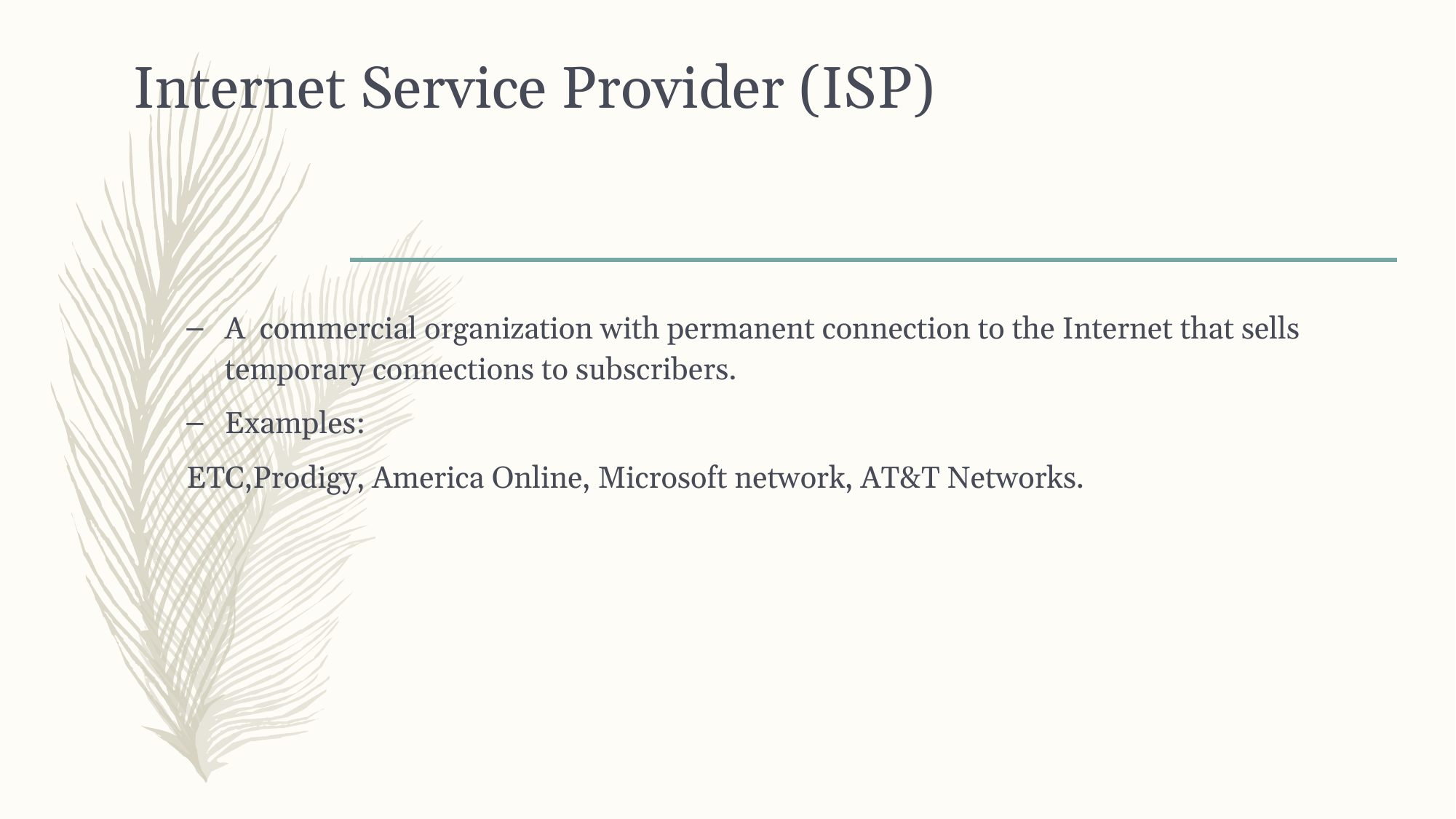

# Internet Service Provider (ISP)
A  commercial organization with permanent connection to the Internet that sells temporary connections to subscribers.
Examples:
ETC,Prodigy, America Online, Microsoft network, AT&T Networks.